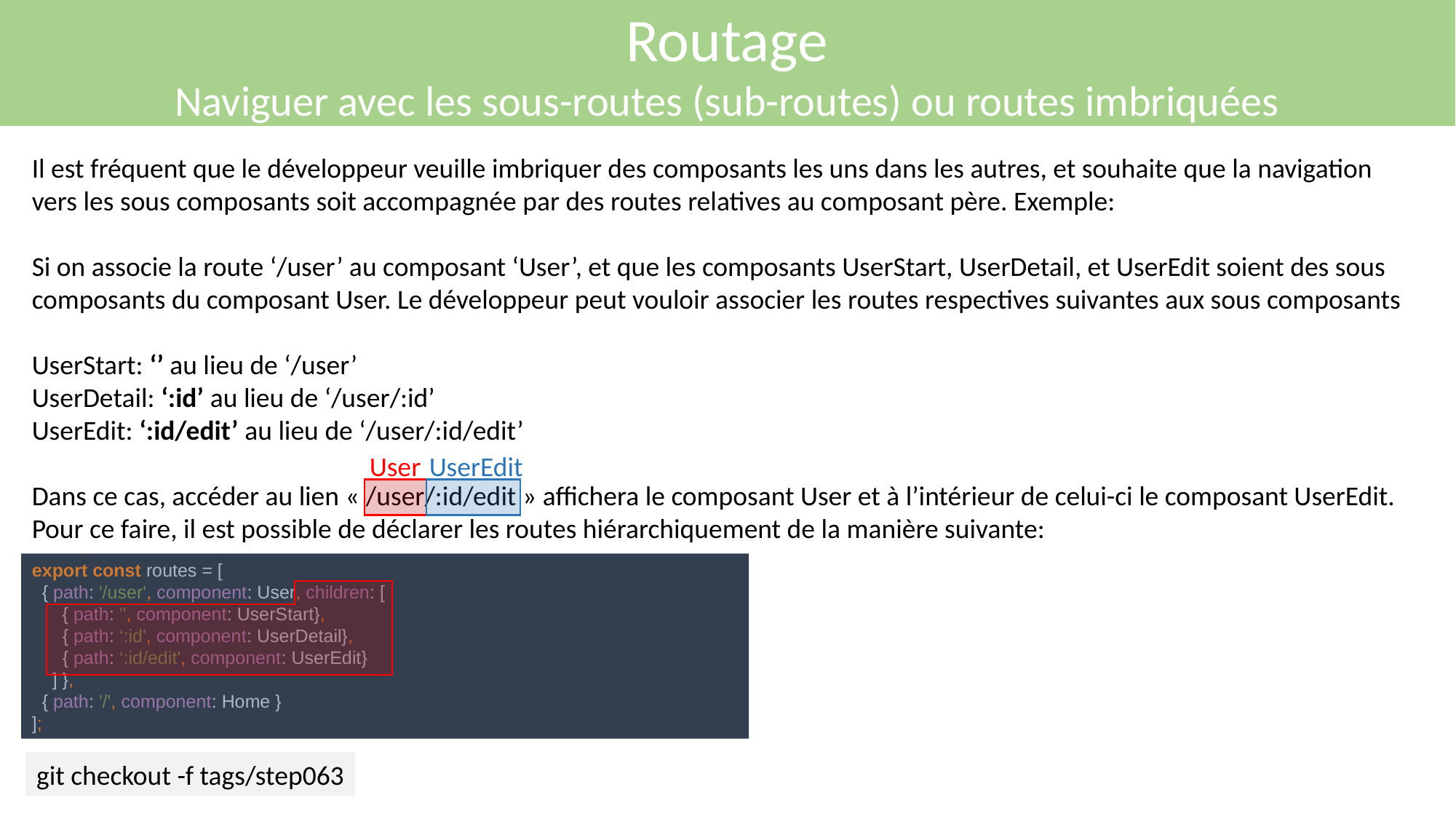

Routage
Naviguer avec les sous-routes (sub-routes) ou routes imbriquées
Il est fréquent que le développeur veuille imbriquer des composants les uns dans les autres, et souhaite que la navigation vers les sous composants soit accompagnée par des routes relatives au composant père. Exemple:

Si on associe la route ‘/user’ au composant ‘User’, et que les composants UserStart, UserDetail, et UserEdit soient des sous composants du composant User. Le développeur peut vouloir associer les routes respectives suivantes aux sous composants

UserStart: ‘’ au lieu de ‘/user’
UserDetail: ‘:id’ au lieu de ‘/user/:id’
UserEdit: ‘:id/edit’ au lieu de ‘/user/:id/edit’

Dans ce cas, accéder au lien « /user/:id/edit » affichera le composant User et à l’intérieur de celui-ci le composant UserEdit. Pour ce faire, il est possible de déclarer les routes hiérarchiquement de la manière suivante:
User
UserEdit

export const routes = [
  { path: '/user', component: User, children: [
      { path: '', component: UserStart},
      { path: ‘:id', component: UserDetail},
      { path: ‘:id/edit', component: UserEdit}
    ] },
  { path: '/', component: Home }
];

git checkout -f tags/step063